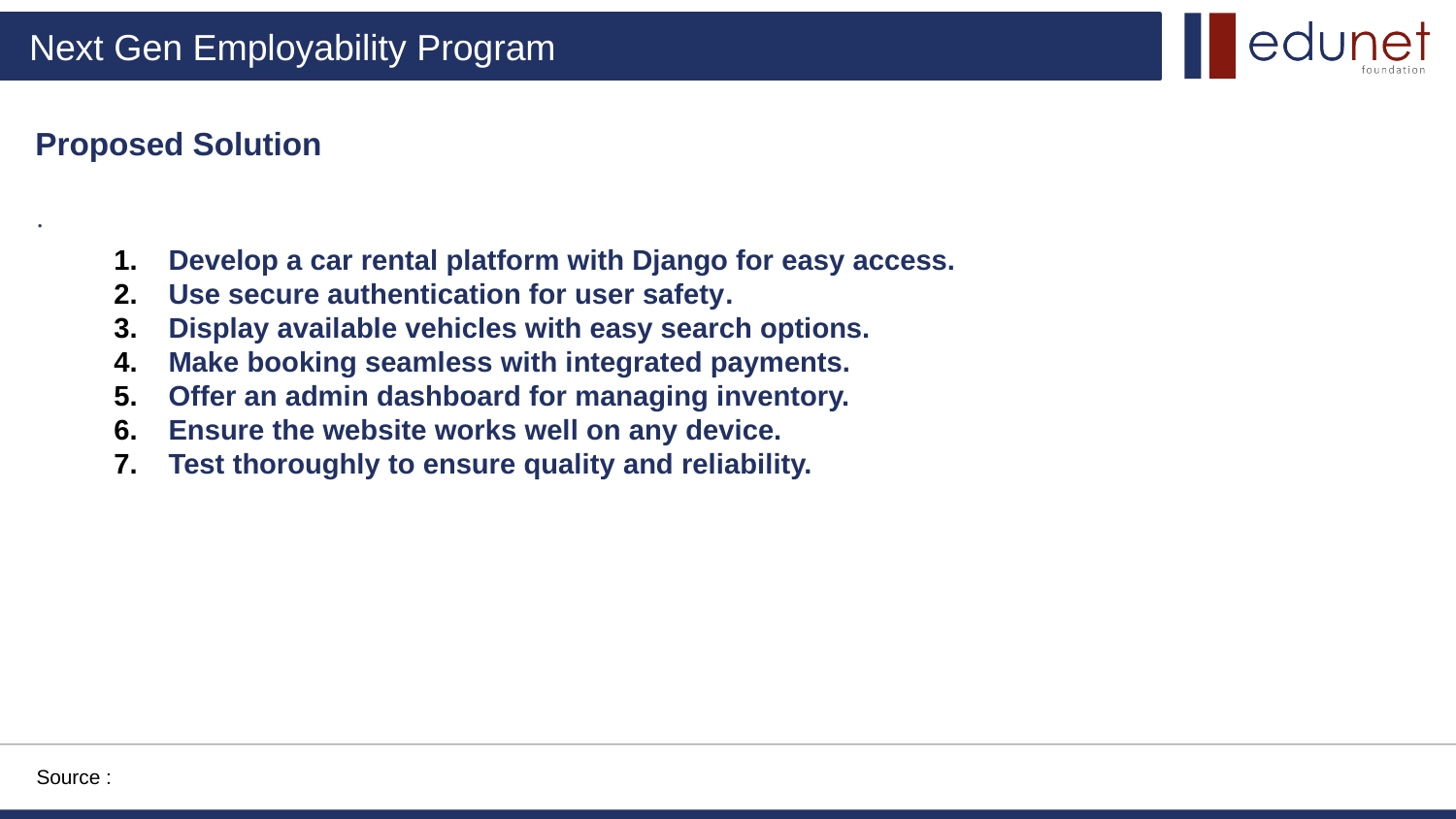

Proposed Solution
.
Develop a car rental platform with Django for easy access.
Use secure authentication for user safety.
Display available vehicles with easy search options.
Make booking seamless with integrated payments.
Offer an admin dashboard for managing inventory.
Ensure the website works well on any device.
Test thoroughly to ensure quality and reliability.
Source :